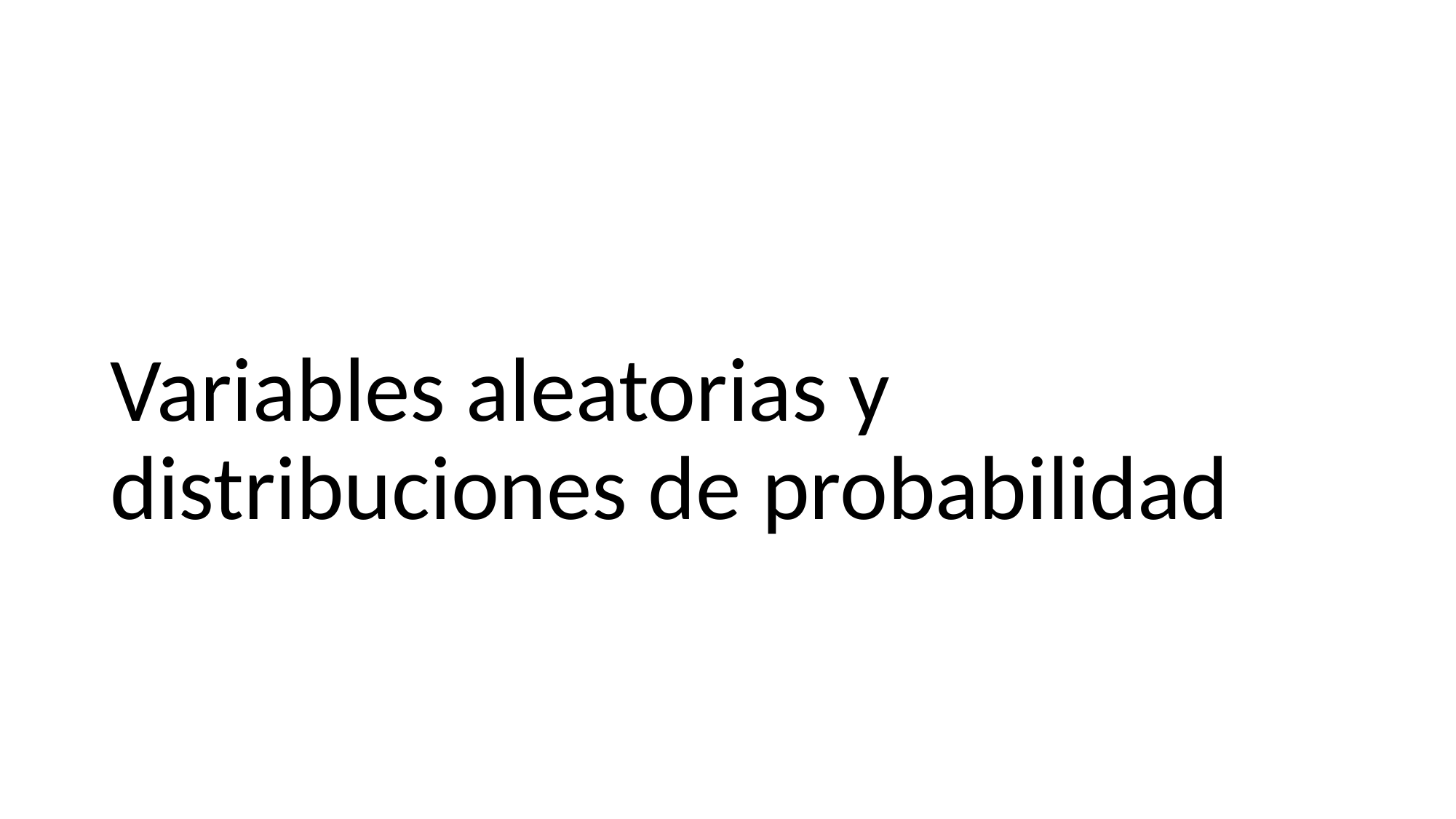

# Variables aleatorias y distribuciones de probabilidad